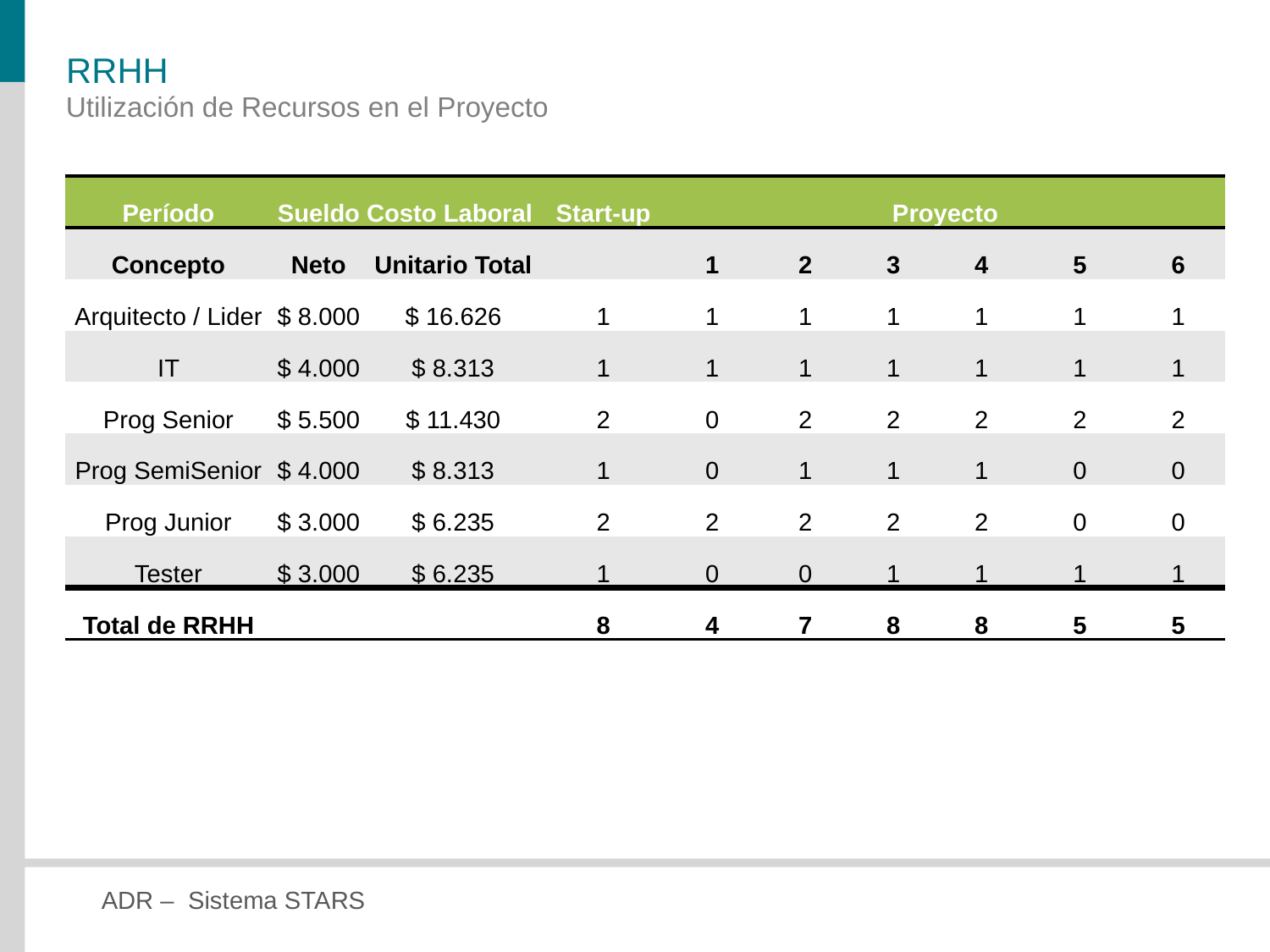

# RRHH
Utilización de Recursos en el Proyecto
| Período | Sueldo | Costo Laboral | Start-up | Proyecto |  |  |  |  |  |
| --- | --- | --- | --- | --- | --- | --- | --- | --- | --- |
| Concepto | Neto | Unitario Total |  | 1 | 2 | 3 | 4 | 5 | 6 |
| Arquitecto / Lider | $ 8.000 | $ 16.626 | 1 | 1 | 1 | 1 | 1 | 1 | 1 |
| IT | $ 4.000 | $ 8.313 | 1 | 1 | 1 | 1 | 1 | 1 | 1 |
| Prog Senior | $ 5.500 | $ 11.430 | 2 | 0 | 2 | 2 | 2 | 2 | 2 |
| Prog SemiSenior | $ 4.000 | $ 8.313 | 1 | 0 | 1 | 1 | 1 | 0 | 0 |
| Prog Junior | $ 3.000 | $ 6.235 | 2 | 2 | 2 | 2 | 2 | 0 | 0 |
| Tester | $ 3.000 | $ 6.235 | 1 | 0 | 0 | 1 | 1 | 1 | 1 |
| Total de RRHH |  |  | 8 | 4 | 7 | 8 | 8 | 5 | 5 |
Calculando una merma de productividad del 15 %